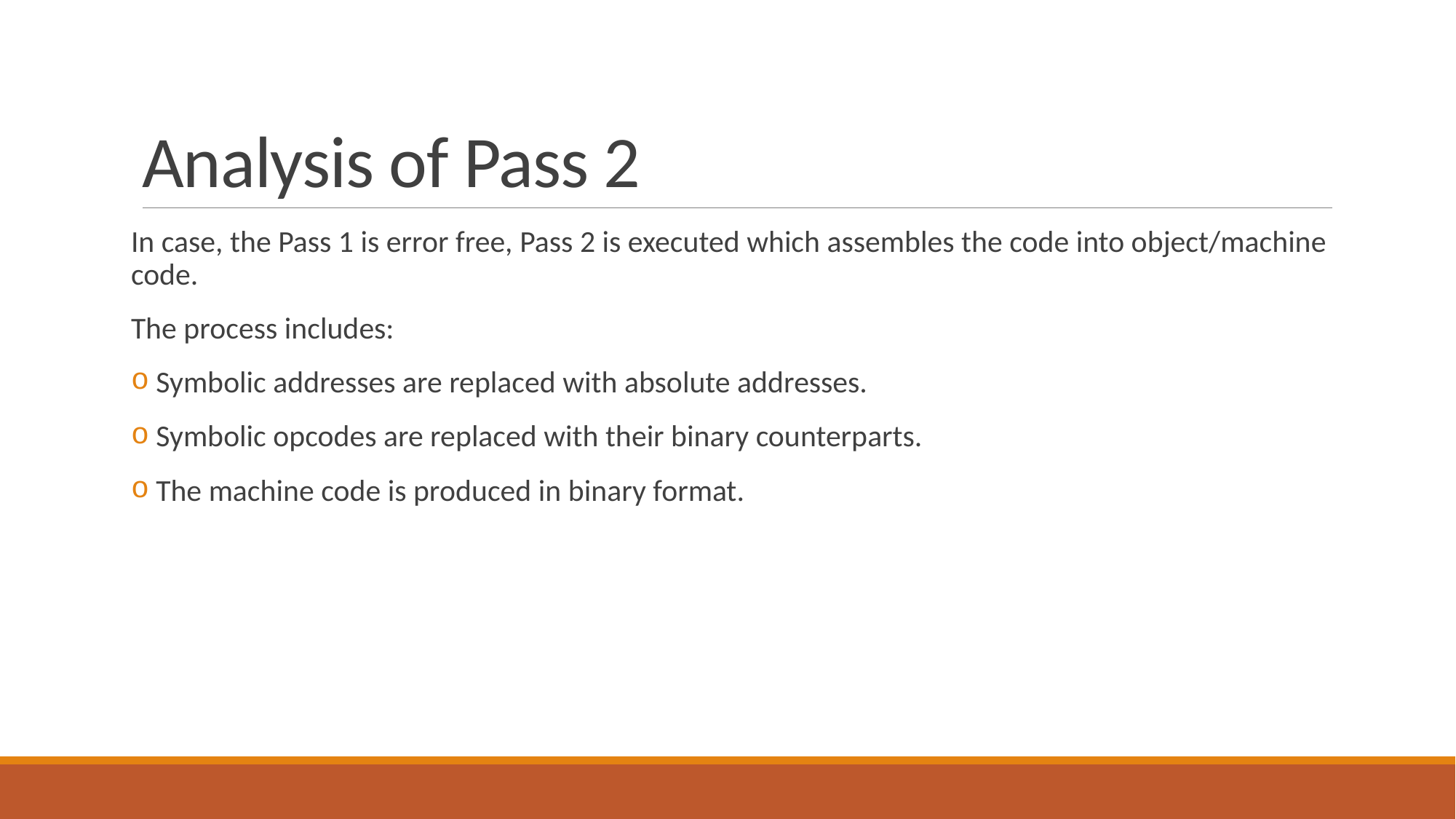

# Analysis of Pass 2
In case, the Pass 1 is error free, Pass 2 is executed which assembles the code into object/machine code.
The process includes:
 Symbolic addresses are replaced with absolute addresses.
 Symbolic opcodes are replaced with their binary counterparts.
 The machine code is produced in binary format.